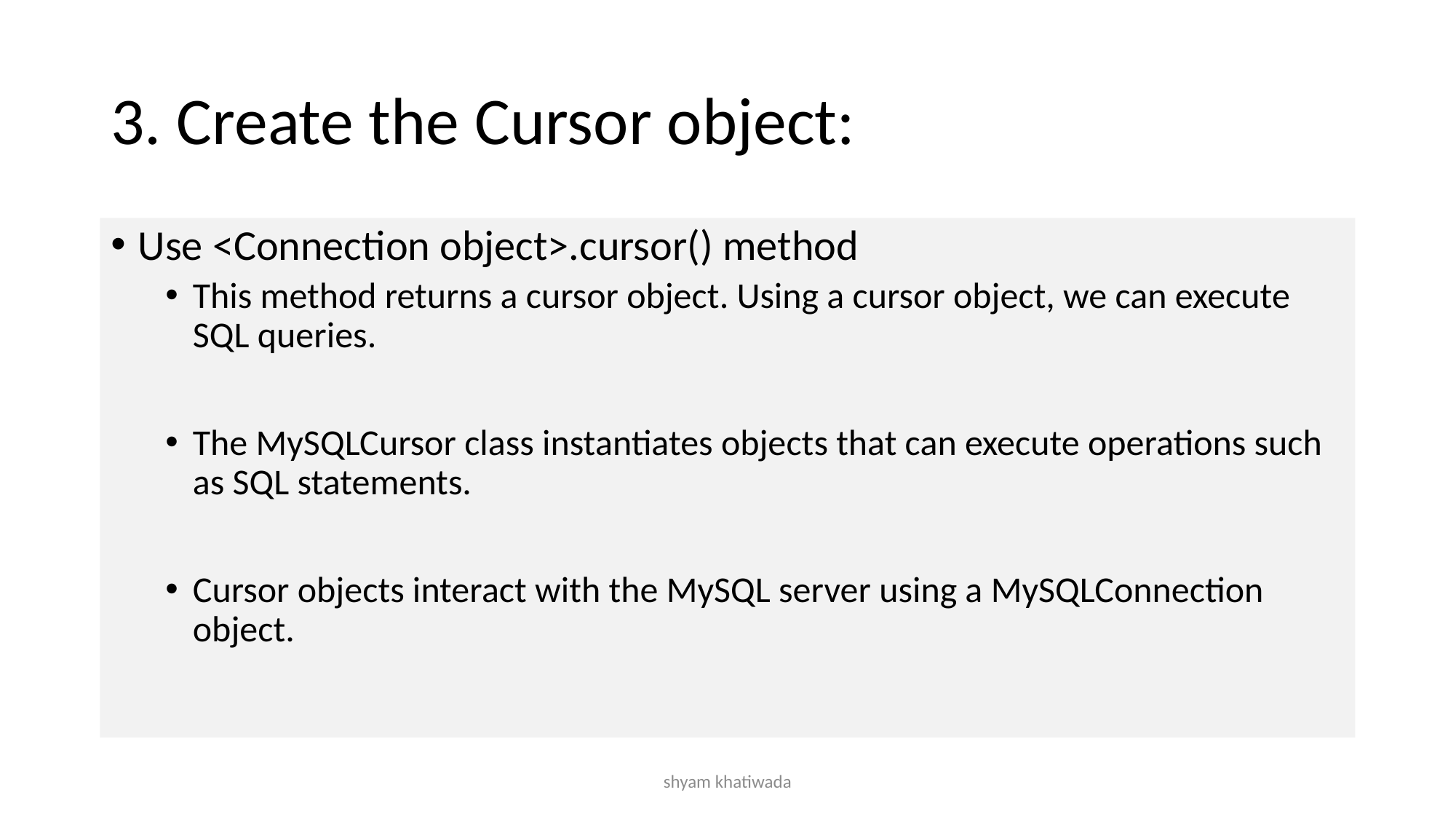

# 3. Create the Cursor object:
Use <Connection object>.cursor() method
This method returns a cursor object. Using a cursor object, we can execute SQL queries.

The MySQLCursor class instantiates objects that can execute operations such as SQL statements.

Cursor objects interact with the MySQL server using a MySQLConnection object.

shyam khatiwada